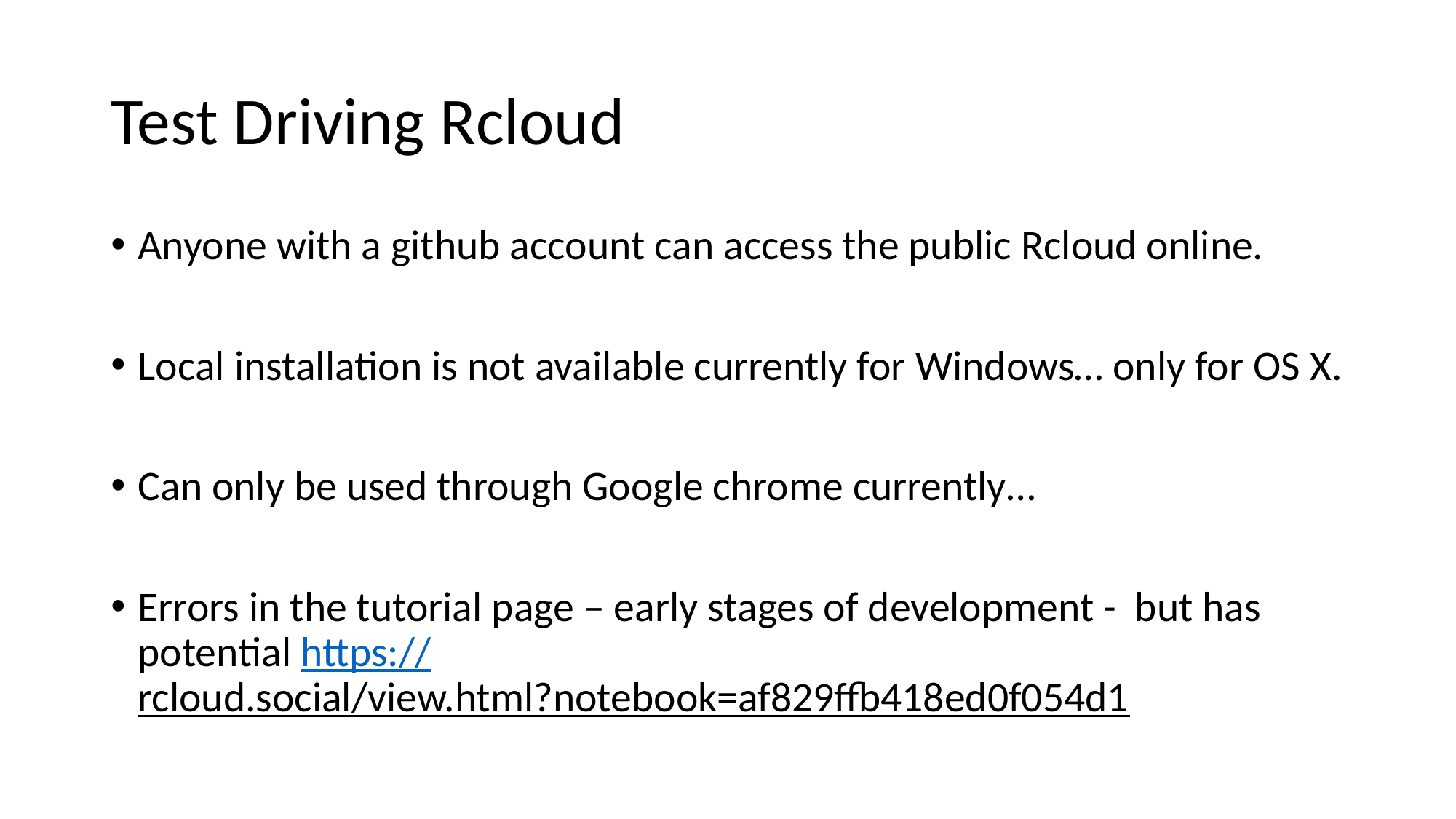

# Test Driving Rcloud
Anyone with a github account can access the public Rcloud online.

Local installation is not available currently for Windows… only for OS X.

Can only be used through Google chrome currently…

Errors in the tutorial page – early stages of development -  but has potential https://rcloud.social/view.html?notebook=af829ffb418ed0f054d1